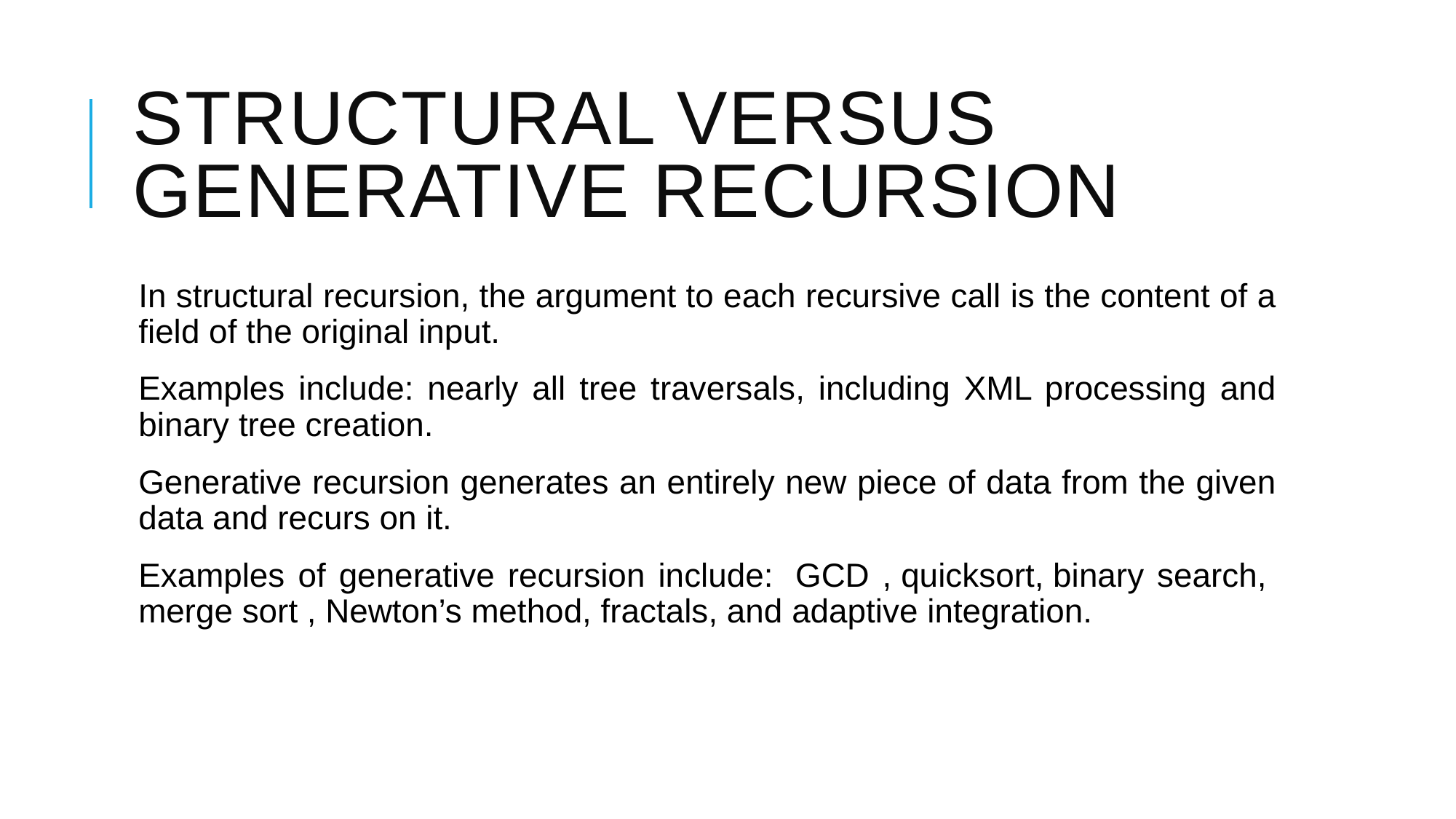

# Structural versus generative recursion
In structural recursion, the argument to each recursive call is the content of a field of the original input.
Examples include: nearly all tree traversals, including XML processing and binary tree creation.
Generative recursion generates an entirely new piece of data from the given data and recurs on it.
Examples of generative recursion include:  GCD , quicksort, binary search,  merge sort , Newton’s method, fractals, and adaptive integration.